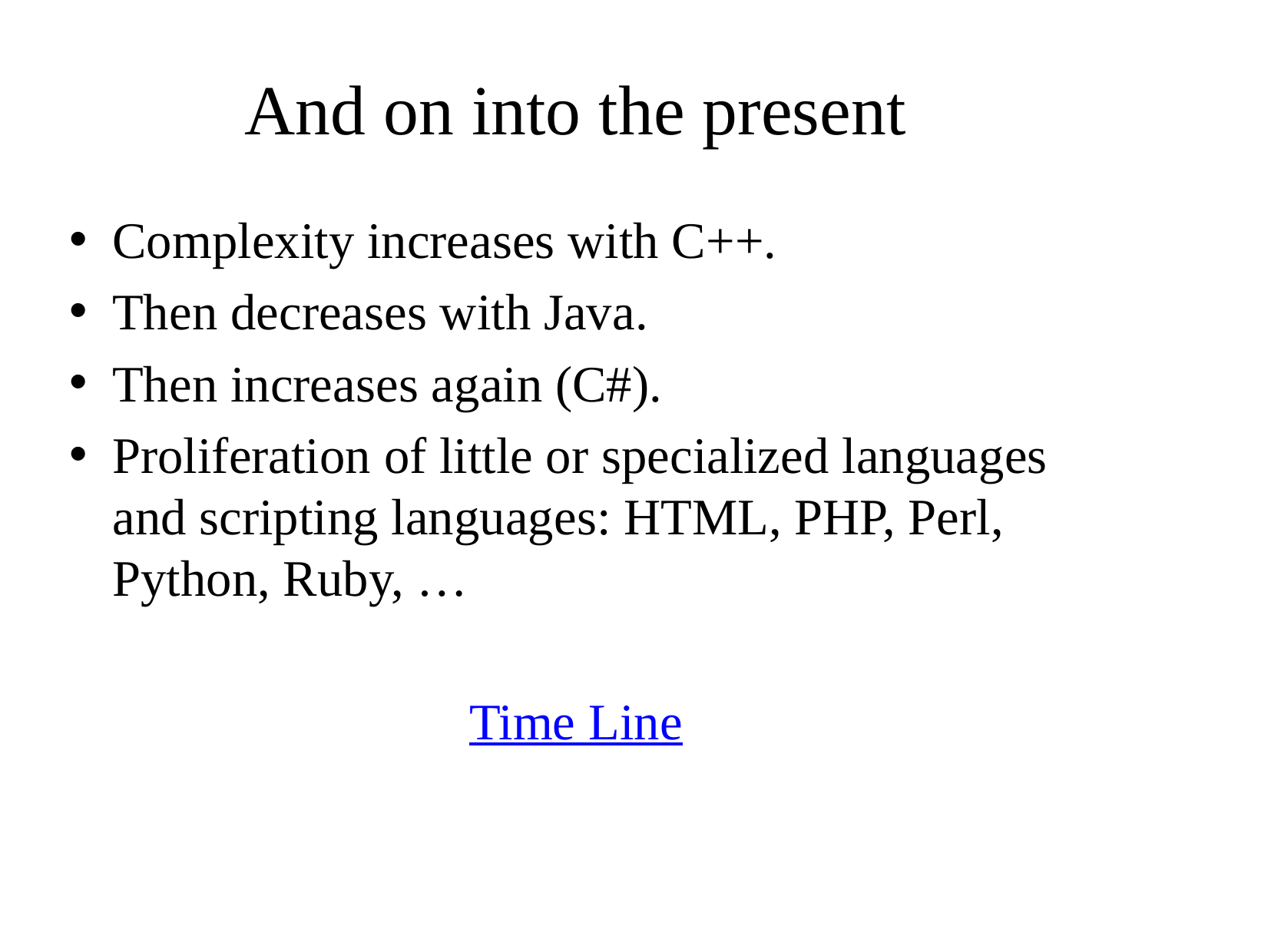

# And on into the present
Complexity increases with C++.
Then decreases with Java.
Then increases again (C#).
Proliferation of little or specialized languages and scripting languages: HTML, PHP, Perl, Python, Ruby, …

Time Line